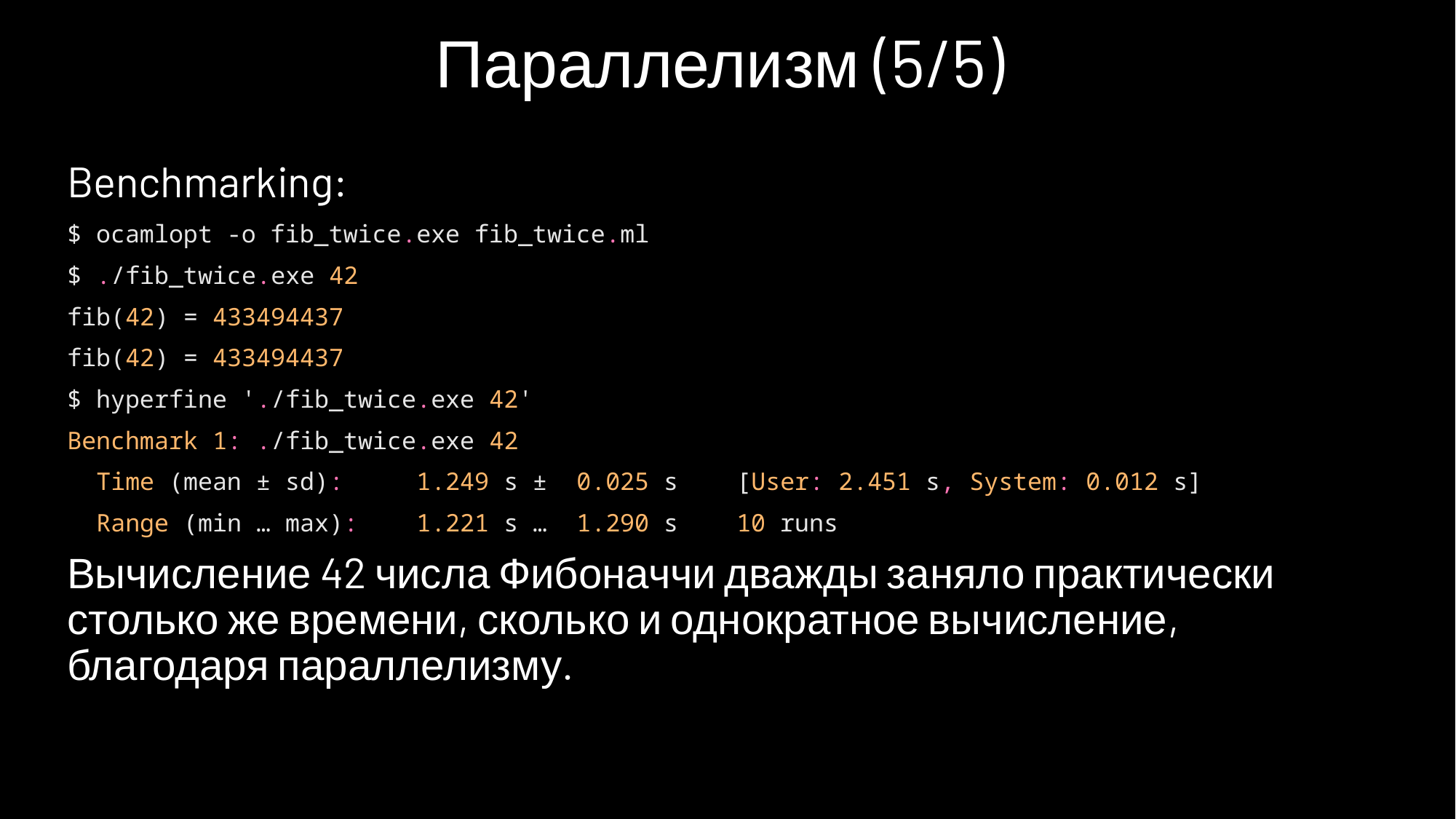

# Параллелизм (5/5)
Benchmarking:
$ ocamlopt -o fib_twice.exe fib_twice.ml
$ ./fib_twice.exe 42
fib(42) = 433494437
fib(42) = 433494437
$ hyperfine './fib_twice.exe 42'
Benchmark 1: ./fib_twice.exe 42
  Time (mean ± sd):     1.249 s ±  0.025 s    [User: 2.451 s, System: 0.012 s]
  Range (min … max):    1.221 s …  1.290 s    10 runs
Вычисление 42 числа Фибоначчи дважды заняло практически столько же времени, сколько и однократное вычисление, благодаря параллелизму.